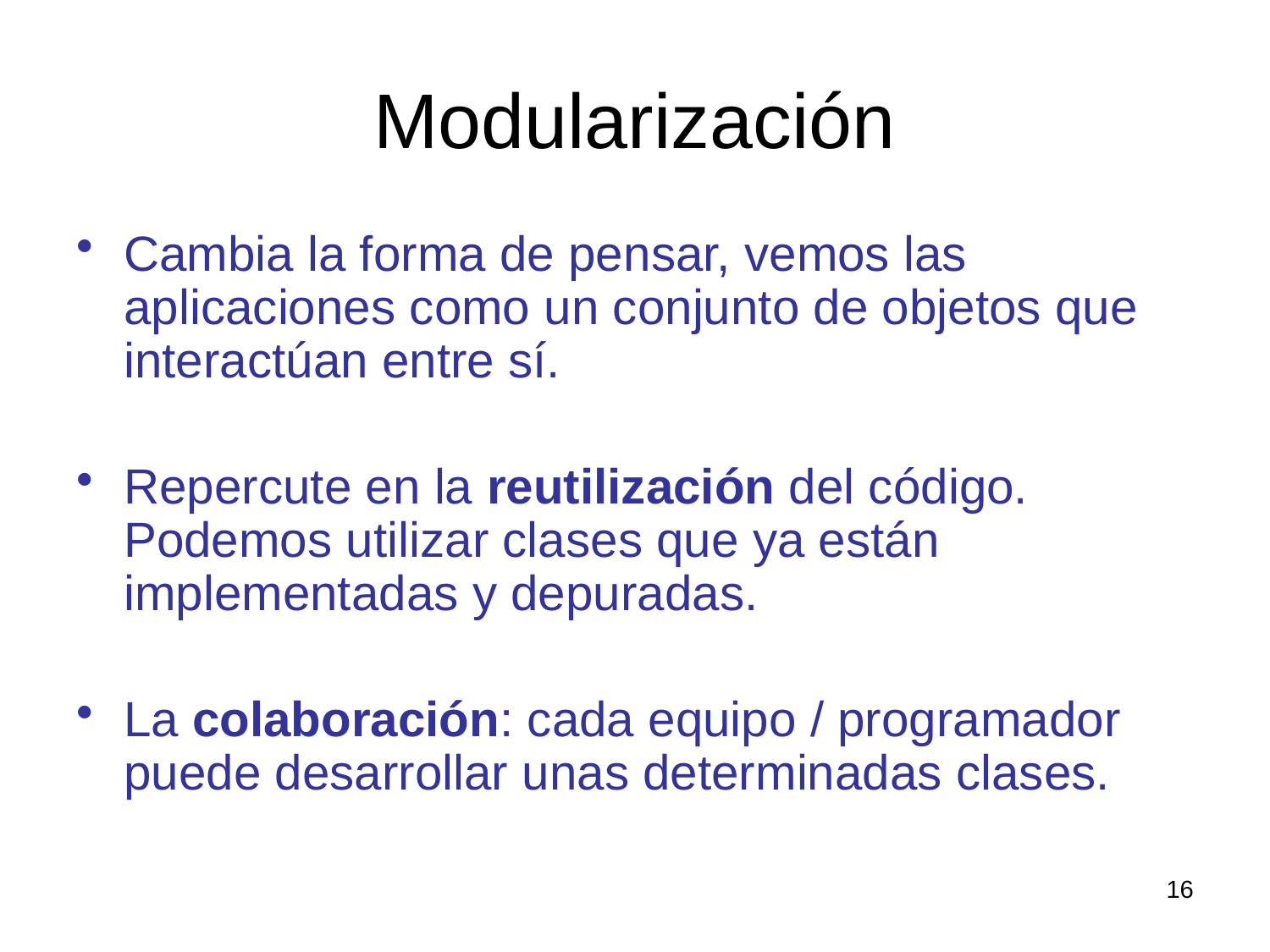

# Modularización
Cambia la forma de pensar, vemos las aplicaciones como un conjunto de objetos que interactúan entre sí.

Repercute en la reutilización del código. Podemos utilizar clases que ya están implementadas y depuradas.

La colaboración: cada equipo / programador puede desarrollar unas determinadas clases.
16